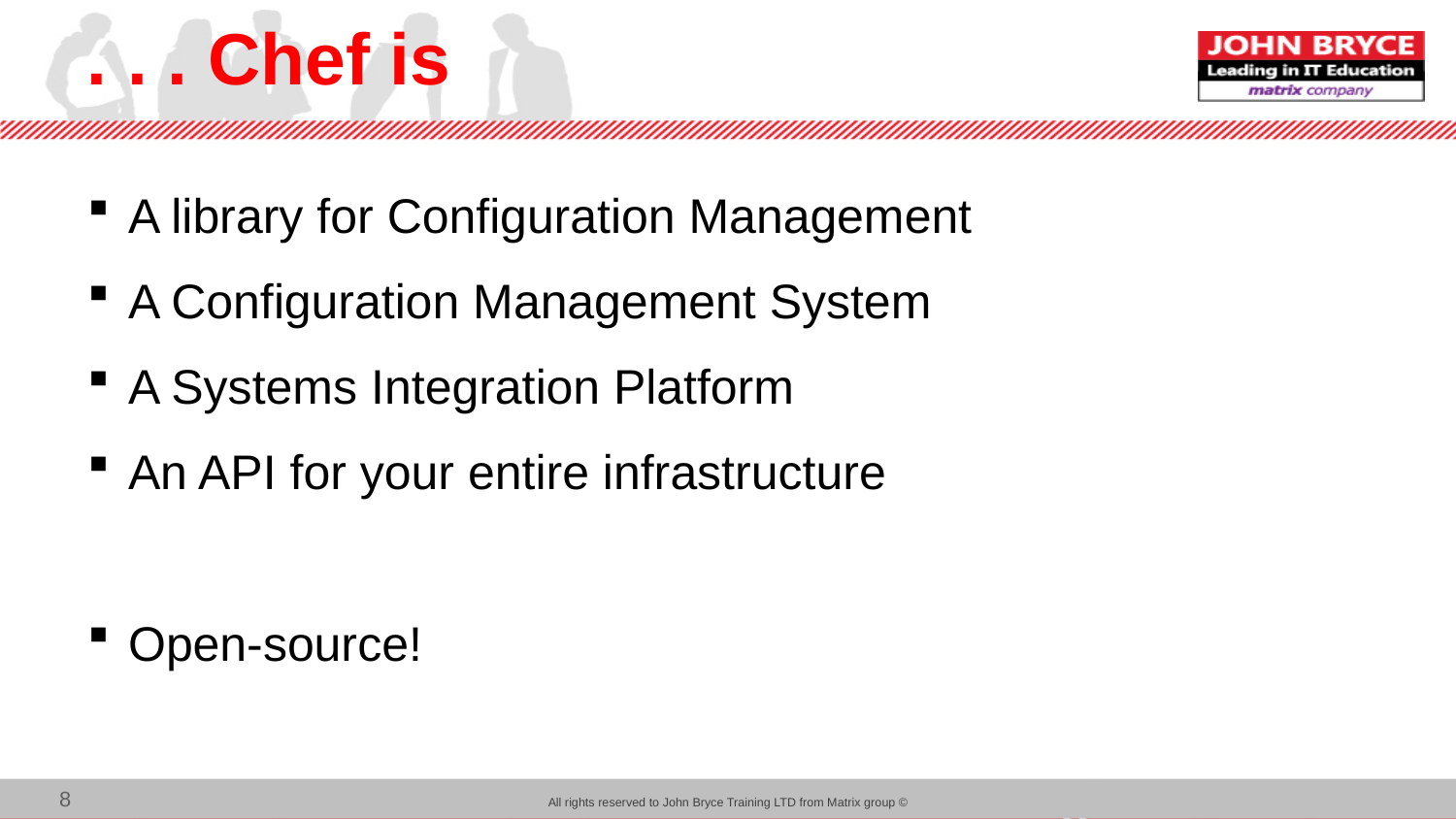

# Chef is . . .
A library for Configuration Management
A Configuration Management System
A Systems Integration Platform
An API for your entire infrastructure

Open-source!